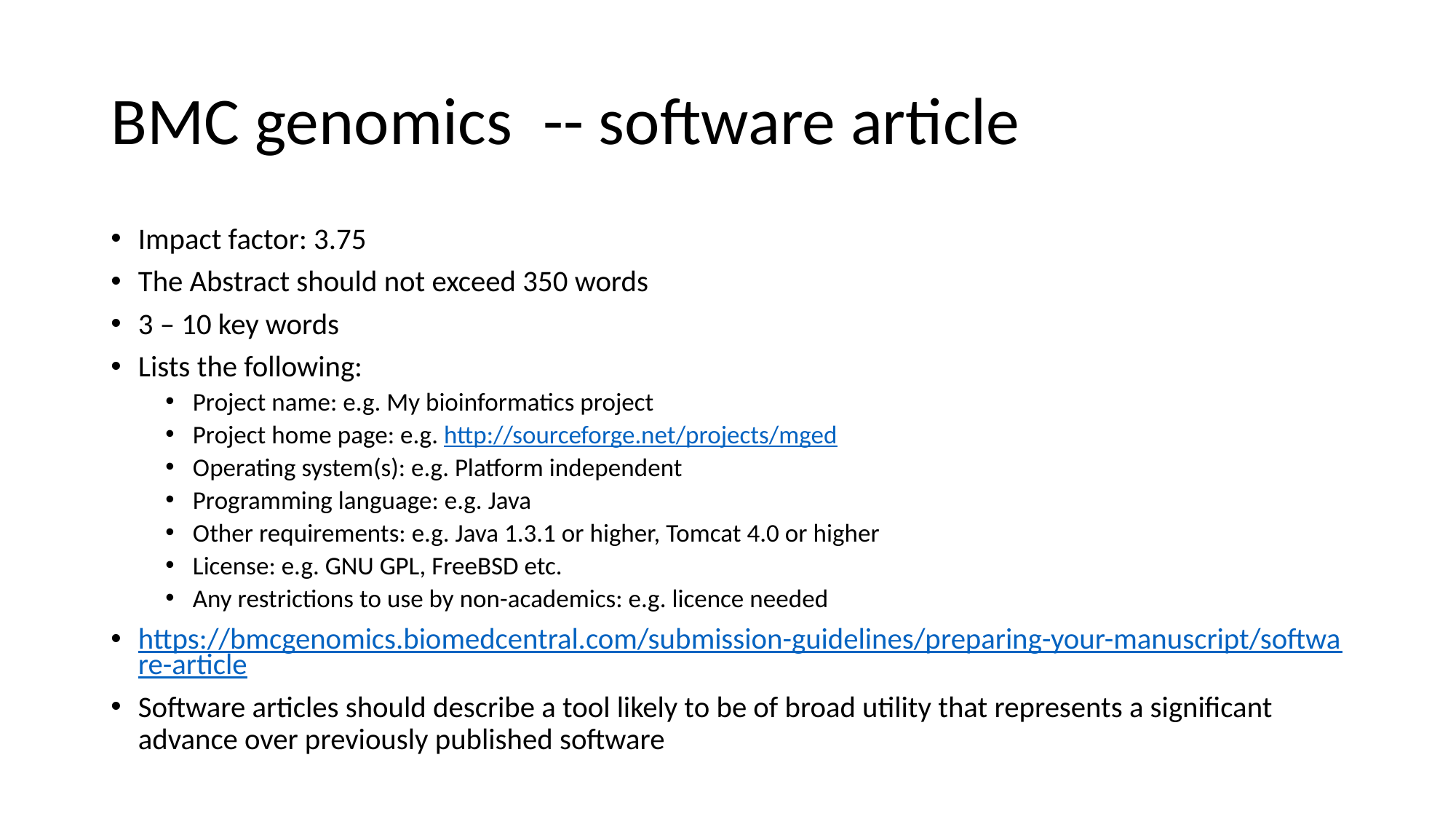

# BMC genomics  -- software article
Impact factor: 3.75
The Abstract should not exceed 350 words
3 – 10 key words
Lists the following:
Project name: e.g. My bioinformatics project
Project home page: e.g. http://sourceforge.net/projects/mged
Operating system(s): e.g. Platform independent
Programming language: e.g. Java
Other requirements: e.g. Java 1.3.1 or higher, Tomcat 4.0 or higher
License: e.g. GNU GPL, FreeBSD etc.
Any restrictions to use by non-academics: e.g. licence needed
https://bmcgenomics.biomedcentral.com/submission-guidelines/preparing-your-manuscript/software-article
Software articles should describe a tool likely to be of broad utility that represents a significant advance over previously published software